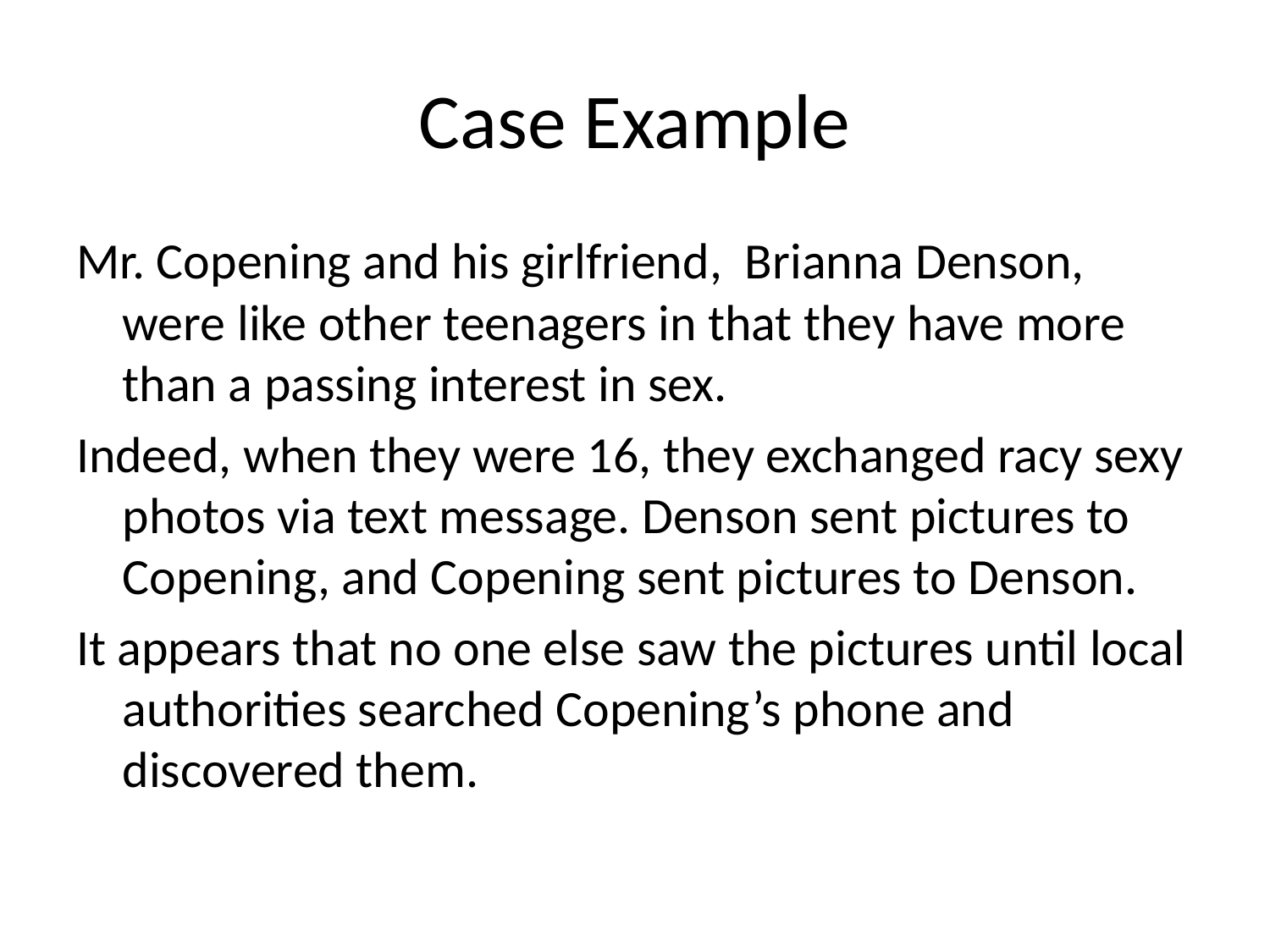

# Case Example
Mr. Copening and his girlfriend,  Brianna Denson, were like other teenagers in that they have more than a passing interest in sex.
Indeed, when they were 16, they exchanged racy sexy photos via text message. Denson sent pictures to Copening, and Copening sent pictures to Denson.
It appears that no one else saw the pictures until local authorities searched Copening’s phone and discovered them.